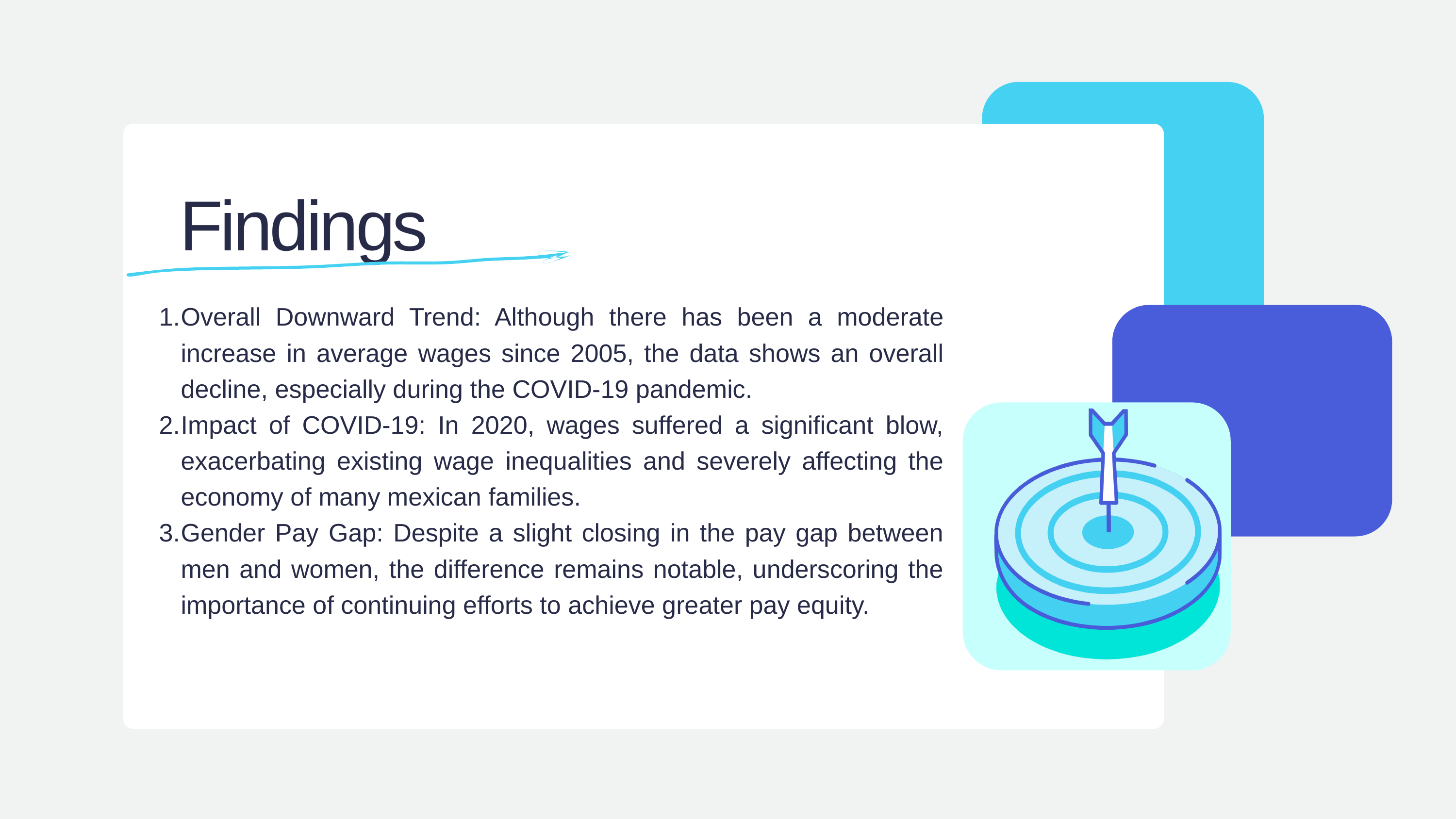

Findings

Overall Downward Trend: Although there has been a moderate increase in average wages since 2005, the data shows an overall decline, especially during the COVID-19 pandemic.
Impact of COVID-19: In 2020, wages suffered a significant blow, exacerbating existing wage inequalities and severely affecting the economy of many mexican families.
Gender Pay Gap: Despite a slight closing in the pay gap between men and women, the difference remains notable, underscoring the importance of continuing efforts to achieve greater pay equity.